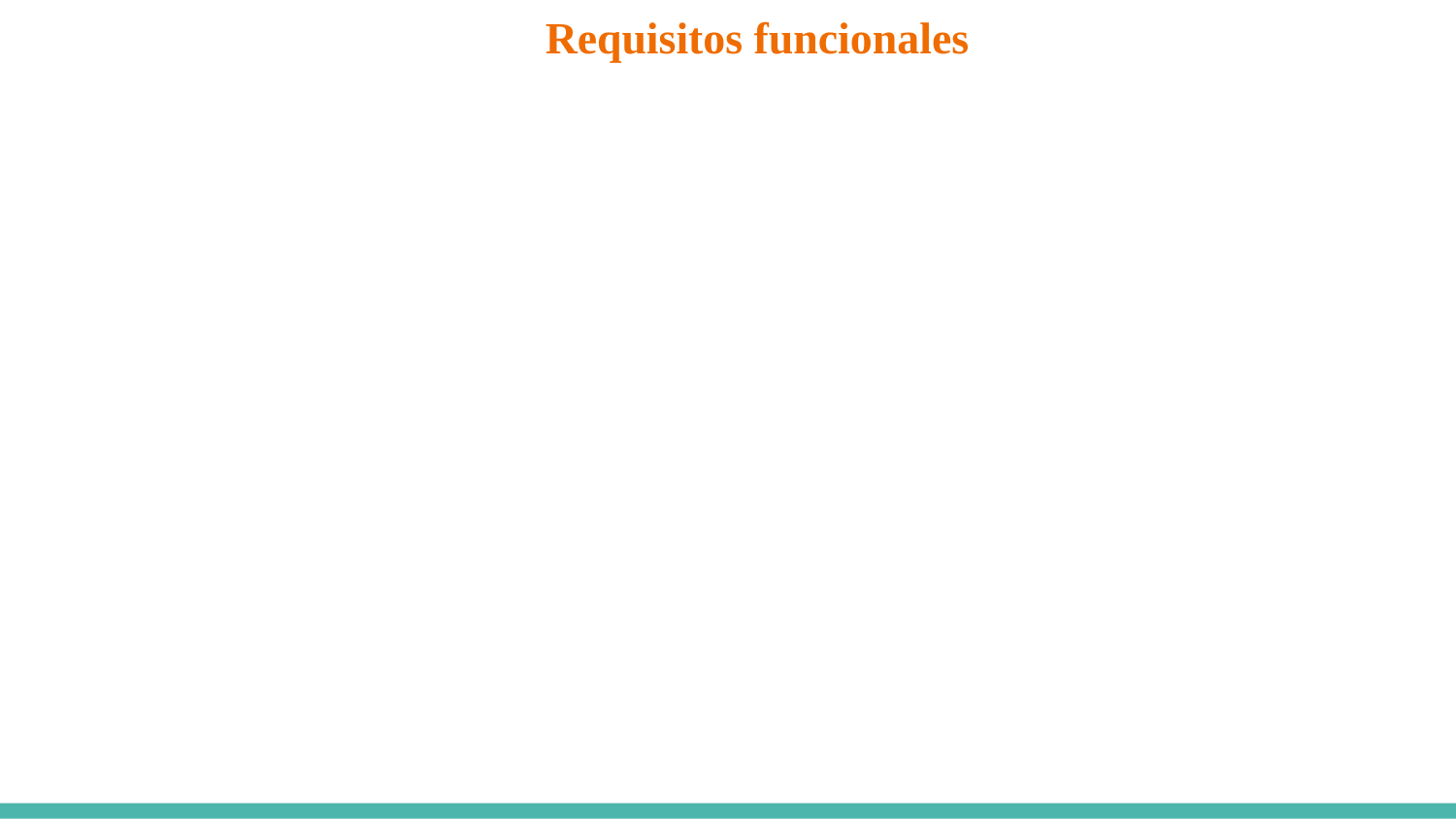

# Requisitos funcionales
| Identificación del requerimiento: | RF01 |
| --- | --- |
| Nombre del requerimiento: | Loguear o crear cuenta |
| Características: | Los usuarios matriculados deberán ingresar su nombre y contraseña para ingresar al sistema |
| Descripción del requerimiento: | El sistema podrá ser consultado por las personas registradas dependiendo el rol que se le sea asignado. |
| Requerimientos no funcionales: | RNF01 RNF02 RNF03 RNF05 RNF07 RNF09 |
| Prioridad de requerimiento: | alta |
| Identificación del requerimiento: | RF02 |
| --- | --- |
| Nombre del requerimiento: | El sistema asignará tipos de roles |
| Características: | División de información o accesibilidad a la interfaz por roles |
| Descripción del requerimiento: | El sistema asigna roles a los usuarios para identificar qué información pueden ver y modificar según este. |
| Requerimientos no funcionales: | RNF02 RNF03 RNF05 RNF06 RNF07 |
| Prioridad de requerimiento: | alta |